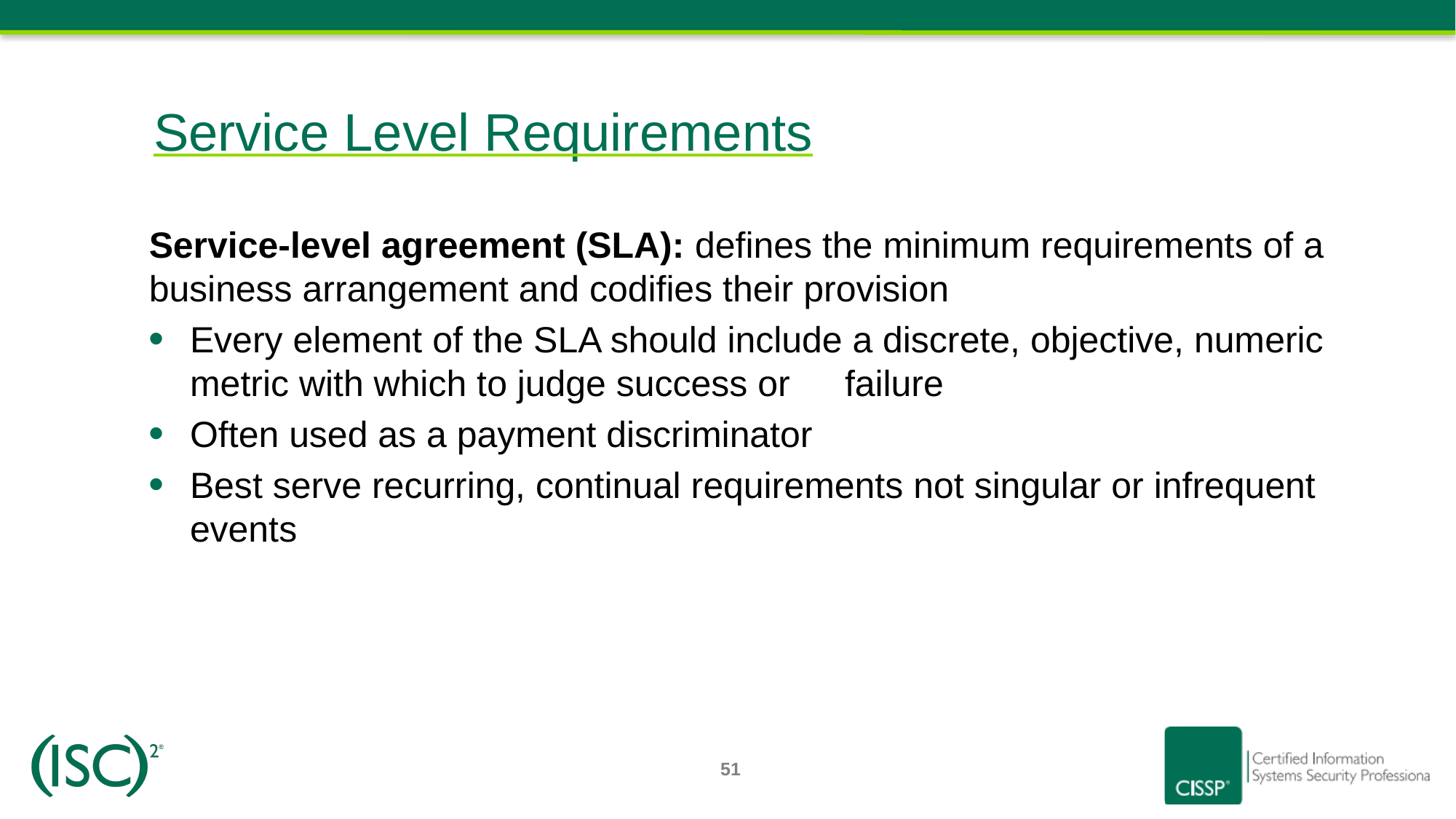

# Service Level Requirements
Service-level agreement (SLA): defines the minimum requirements of a business arrangement and codifies their provision
Every element of the SLA should include a discrete, objective, numeric metric with which to judge success or 	failure
Often used as a payment discriminator
Best serve recurring, continual requirements not singular or infrequent events